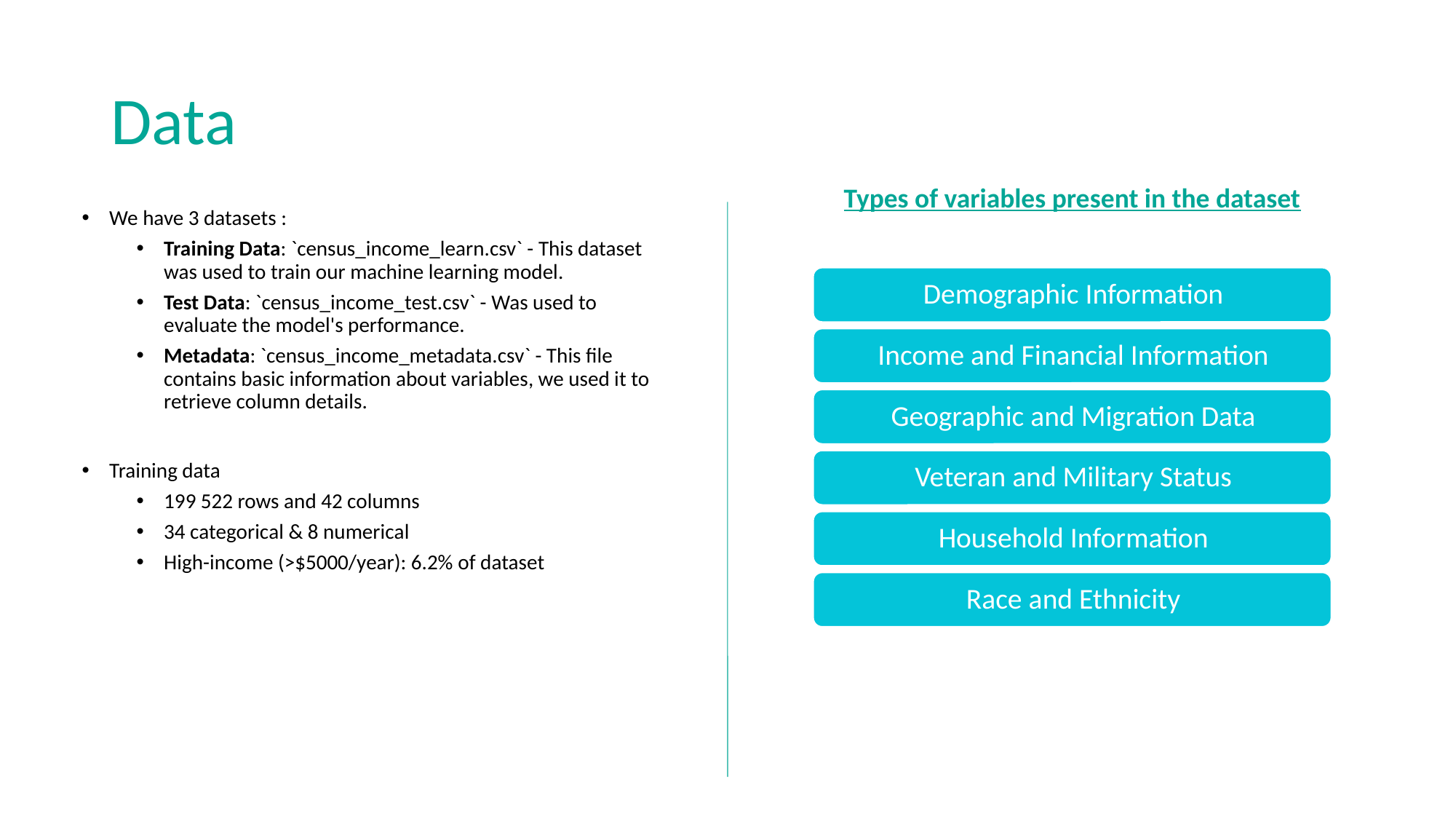

# Data
Types of variables present in the dataset
We have 3 datasets :
Training Data: `census_income_learn.csv` - This dataset was used to train our machine learning model.
Test Data: `census_income_test.csv` - Was used to evaluate the model's performance.
Metadata: `census_income_metadata.csv` - This file contains basic information about variables, we used it to retrieve column details.

Training data
199 522 rows and 42 columns
34 categorical & 8 numerical
High-income (>$5000/year): 6.2% of dataset

Demographic Information
Income and Financial Information
Geographic and Migration Data
Veteran and Military Status
Household Information
Race and Ethnicity